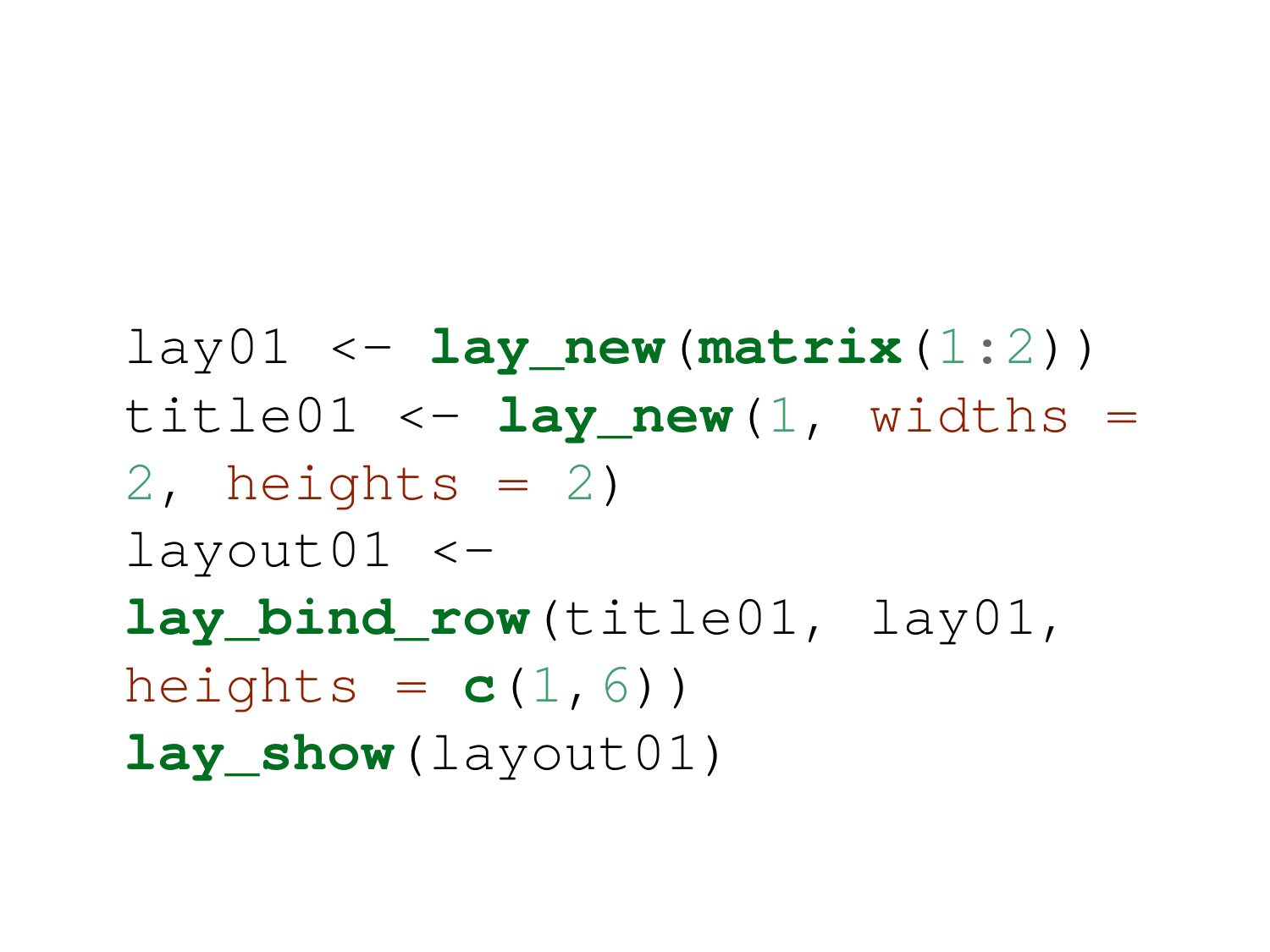

lay01 <- lay_new(matrix(1:2))
title01 <- lay_new(1, widths = 2, heights = 2)
layout01 <- lay_bind_row(title01, lay01, heights = c(1,6))
lay_show(layout01)